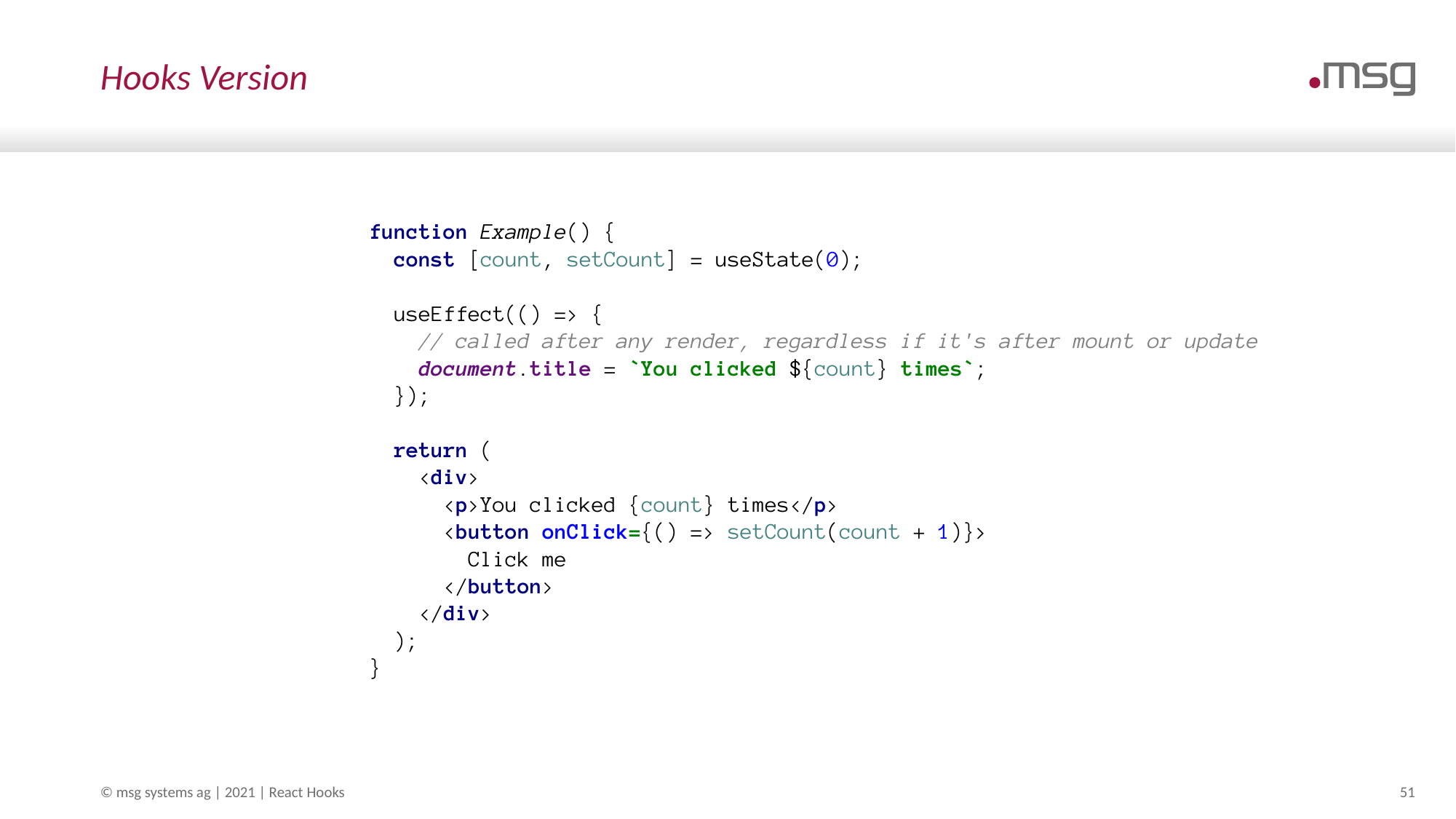

# Hooks Version
function Example() {
  const [count, setCount] = useState(0);
  useEffect(() => {
    // called after any render, regardless if it's after mount or update
    document.title = `You clicked ${count} times`;
  });
  return (
    <div>
      <p>You clicked {count} times</p>
      <button onClick={() => setCount(count + 1)}>
        Click me
      </button>
    </div>
  );
}
© msg systems ag | 2021 | React Hooks
51